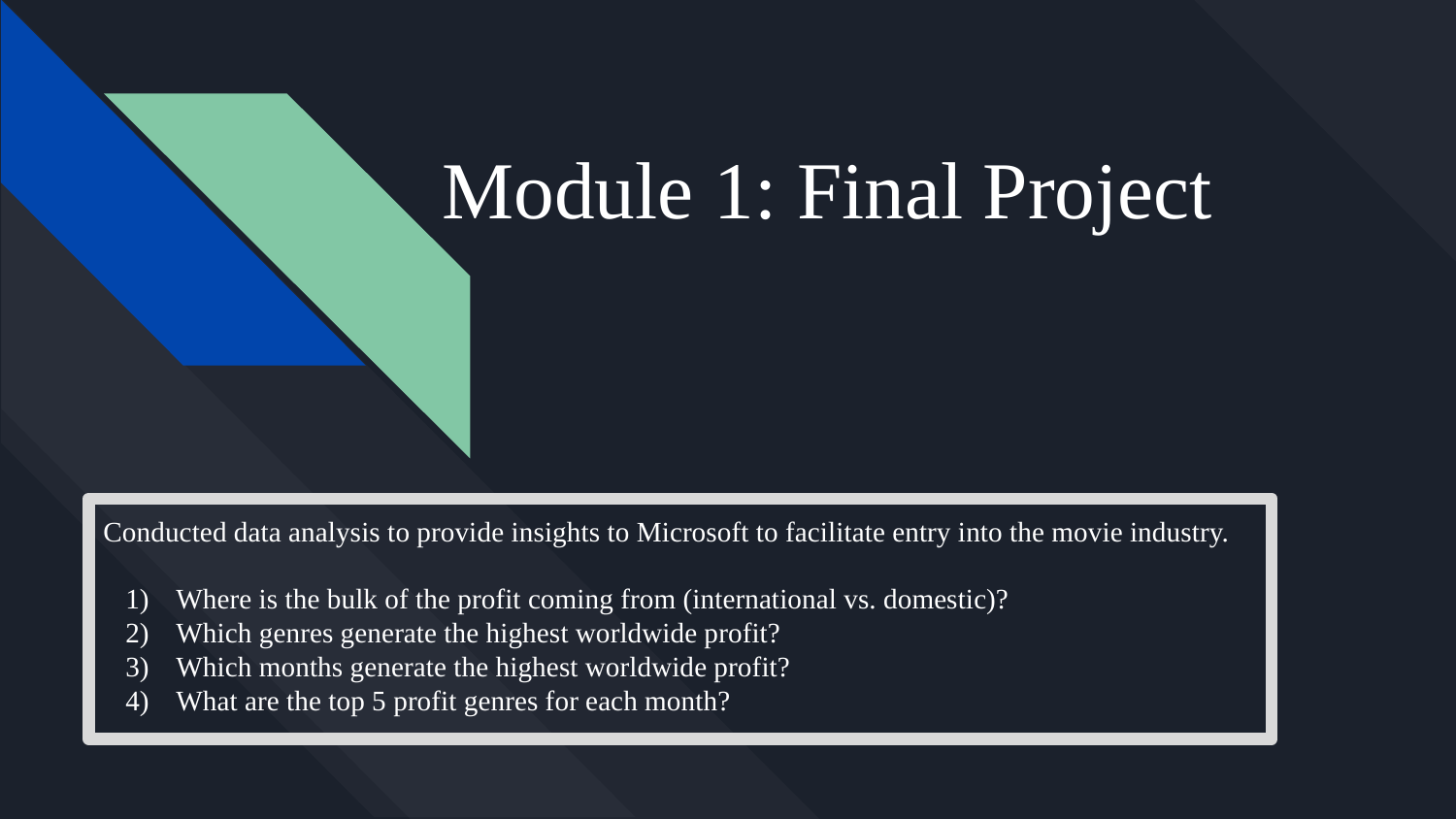

# Module 1: Final Project
Conducted data analysis to provide insights to Microsoft to facilitate entry into the movie industry.

Where is the bulk of the profit coming from (international vs. domestic)?
Which genres generate the highest worldwide profit?
Which months generate the highest worldwide profit?
What are the top 5 profit genres for each month?